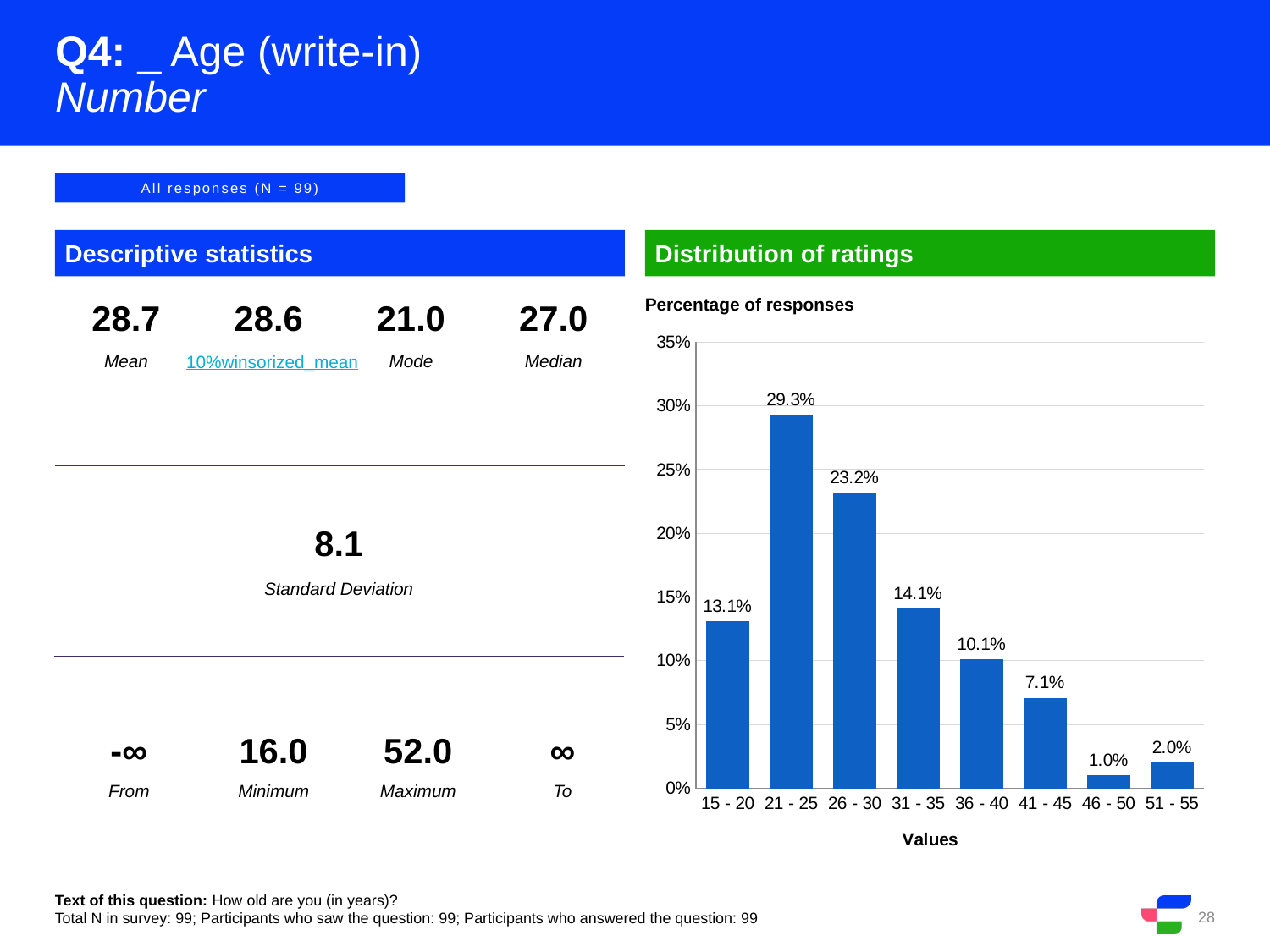

# Q4: _ Age (write-in)
Number
All responses (N = 99)
Descriptive statistics
Distribution of ratings
Percentage of responses
| 28.7 | 28.6 | 21.0 | 27.0 |
| --- | --- | --- | --- |
| Mean |  | Mode | Median |
10%winsorized_mean

### Chart

| Category |  |
|---|---|
| 15 - 20 | 0.131 |
| 21 - 25 | 0.293 |
| 26 - 30 | 0.232 |
| 31 - 35 | 0.141 |
| 36 - 40 | 0.101 |
| 41 - 45 | 0.071 |
| 46 - 50 | 0.01 |
| 51 - 55 | 0.02 |
| 8.1 |
| --- |
| Standard Deviation |
| -∞ | 16.0 | 52.0 | ∞ |
| --- | --- | --- | --- |
| From | Minimum | Maximum | To |
Text of this question: How old are you (in years)?
Total N in survey: 99; Participants who saw the question: 99; Participants who answered the question: 99